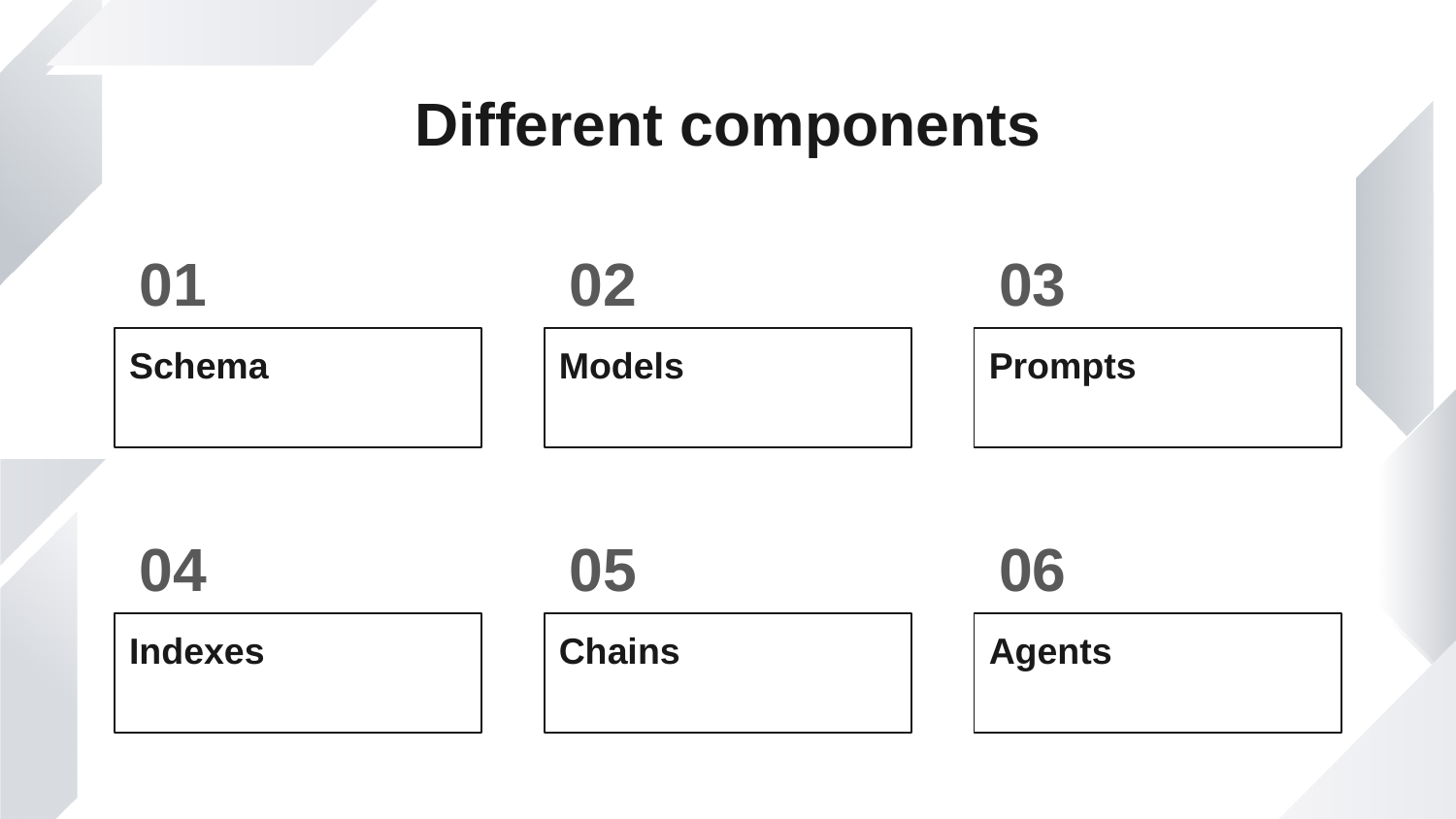

# Different components
01
02
03
Schema
Models
Prompts
04
05
06
Indexes
Chains
Agents